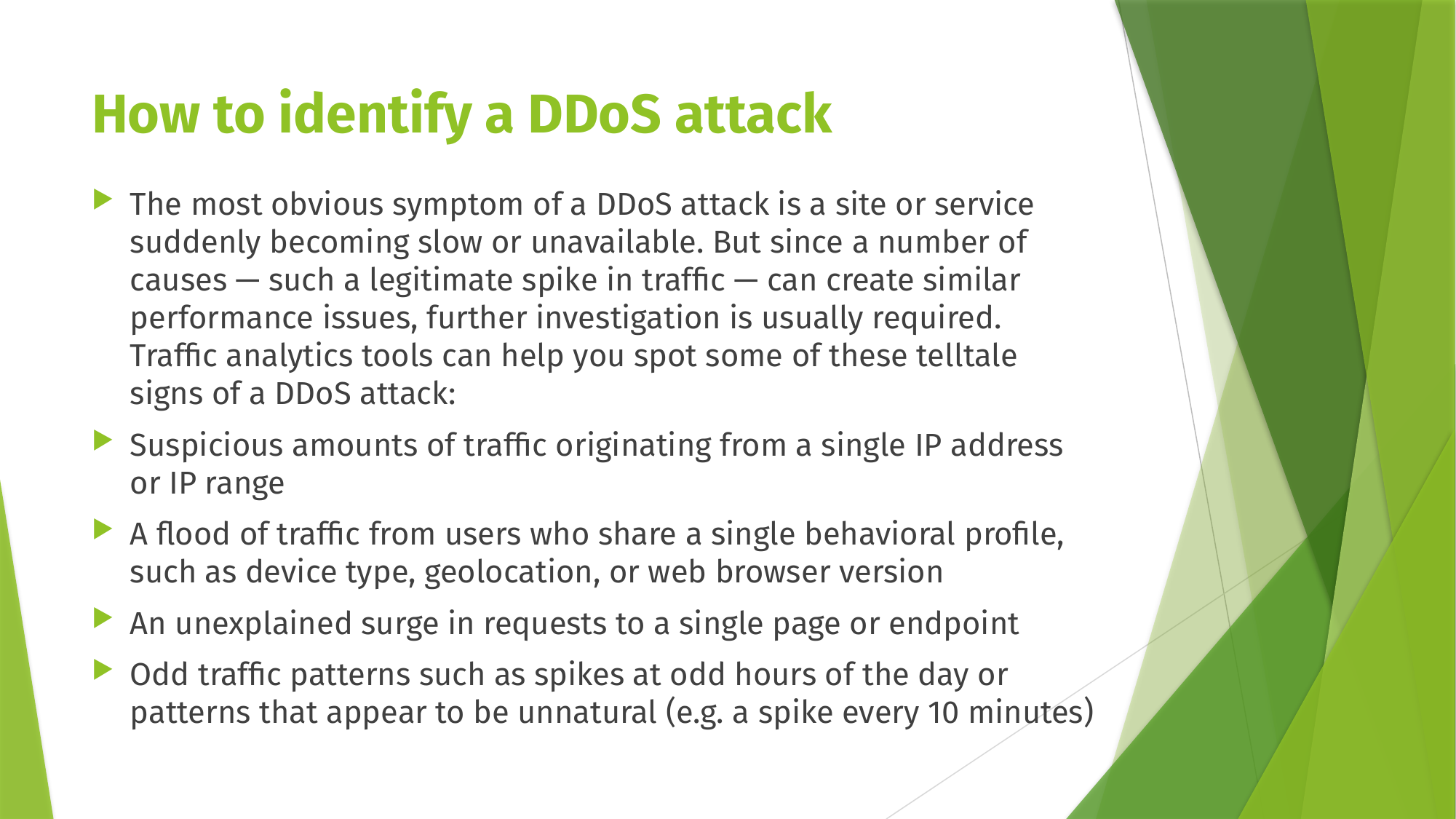

# How to identify a DDoS attack
The most obvious symptom of a DDoS attack is a site or service suddenly becoming slow or unavailable. But since a number of causes — such a legitimate spike in traffic — can create similar performance issues, further investigation is usually required. Traffic analytics tools can help you spot some of these telltale signs of a DDoS attack:
Suspicious amounts of traffic originating from a single IP address or IP range
A flood of traffic from users who share a single behavioral profile, such as device type, geolocation, or web browser version
An unexplained surge in requests to a single page or endpoint
Odd traffic patterns such as spikes at odd hours of the day or patterns that appear to be unnatural (e.g. a spike every 10 minutes)